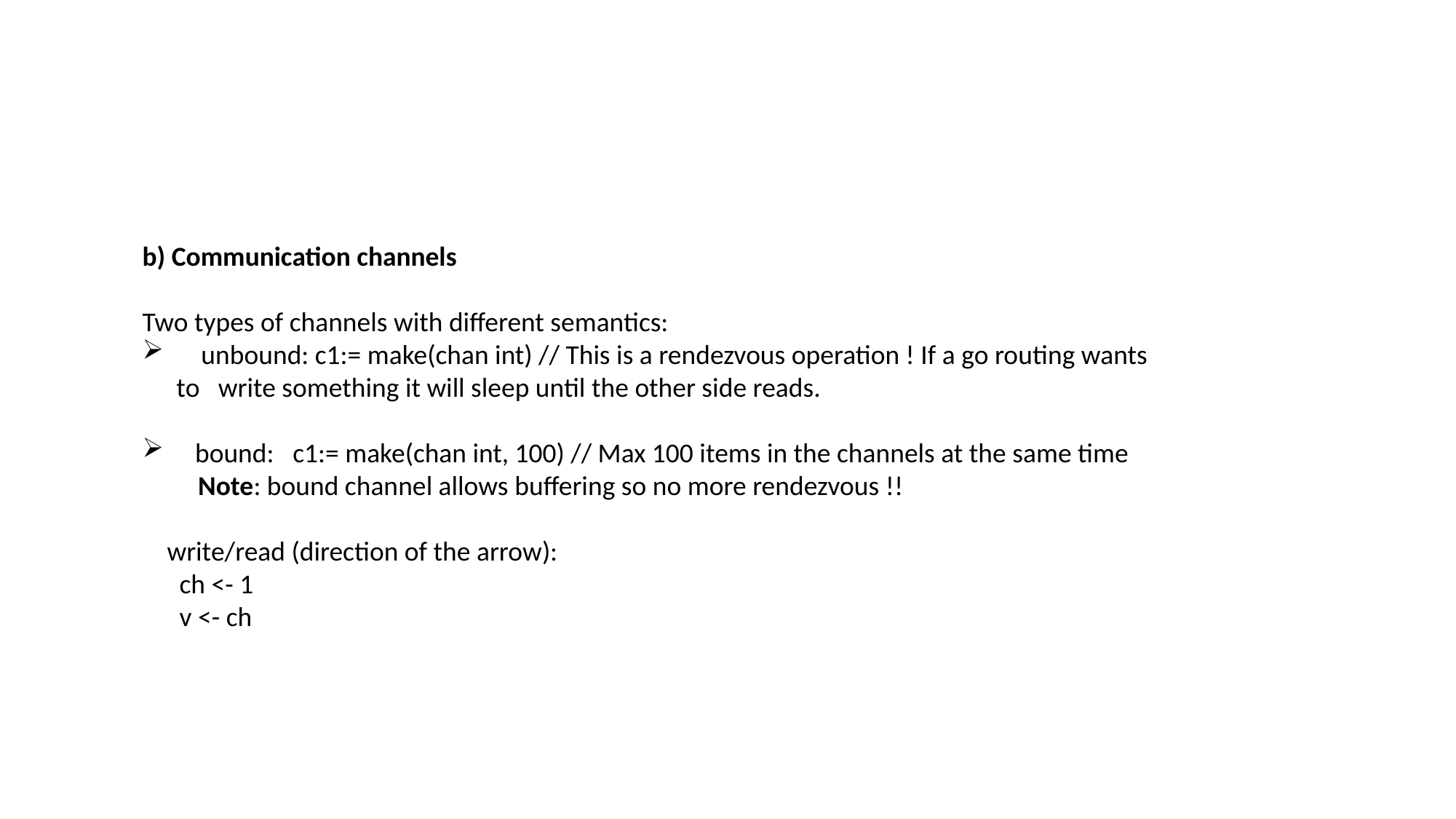

b) Communication channels

Two types of channels with different semantics:
    unbound: c1:= make(chan int) // This is a rendezvous operation ! If a go routing wants to   write something it will sleep until the other side reads.

   bound:   c1:= make(chan int, 100) // Max 100 items in the channels at the same time
         Note: bound channel allows buffering so no more rendezvous !!

    write/read (direction of the arrow):
      ch <- 1
      v <- ch